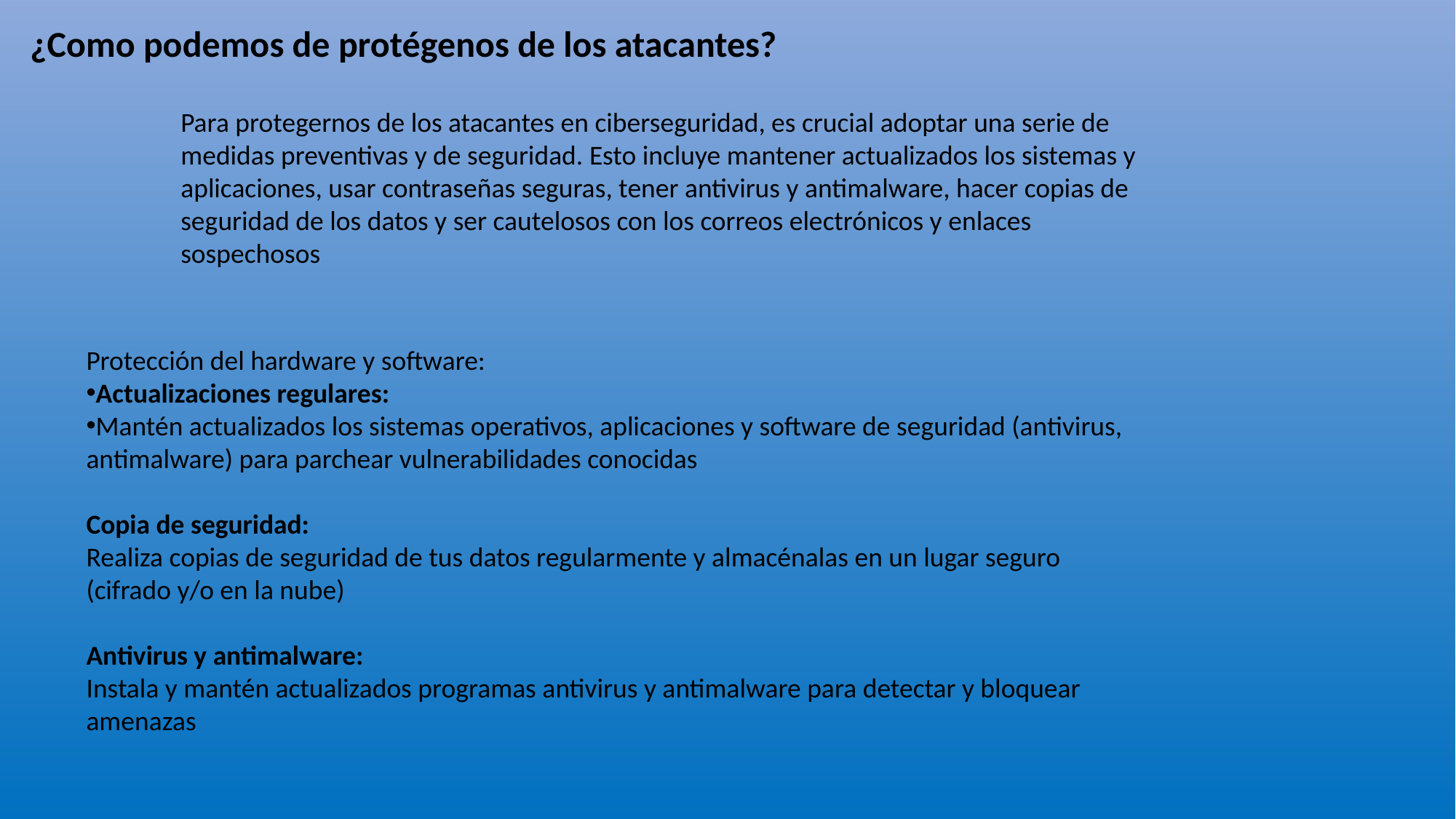

¿Como podemos de protégenos de los atacantes?
Para protegernos de los atacantes en ciberseguridad, es crucial adoptar una serie de medidas preventivas y de seguridad. Esto incluye mantener actualizados los sistemas y aplicaciones, usar contraseñas seguras, tener antivirus y antimalware, hacer copias de seguridad de los datos y ser cautelosos con los correos electrónicos y enlaces sospechosos
Protección del hardware y software:
Actualizaciones regulares:
Mantén actualizados los sistemas operativos, aplicaciones y software de seguridad (antivirus, antimalware) para parchear vulnerabilidades conocidas

Copia de seguridad:
Realiza copias de seguridad de tus datos regularmente y almacénalas en un lugar seguro (cifrado y/o en la nube)

Antivirus y antimalware:
Instala y mantén actualizados programas antivirus y antimalware para detectar y bloquear amenazas